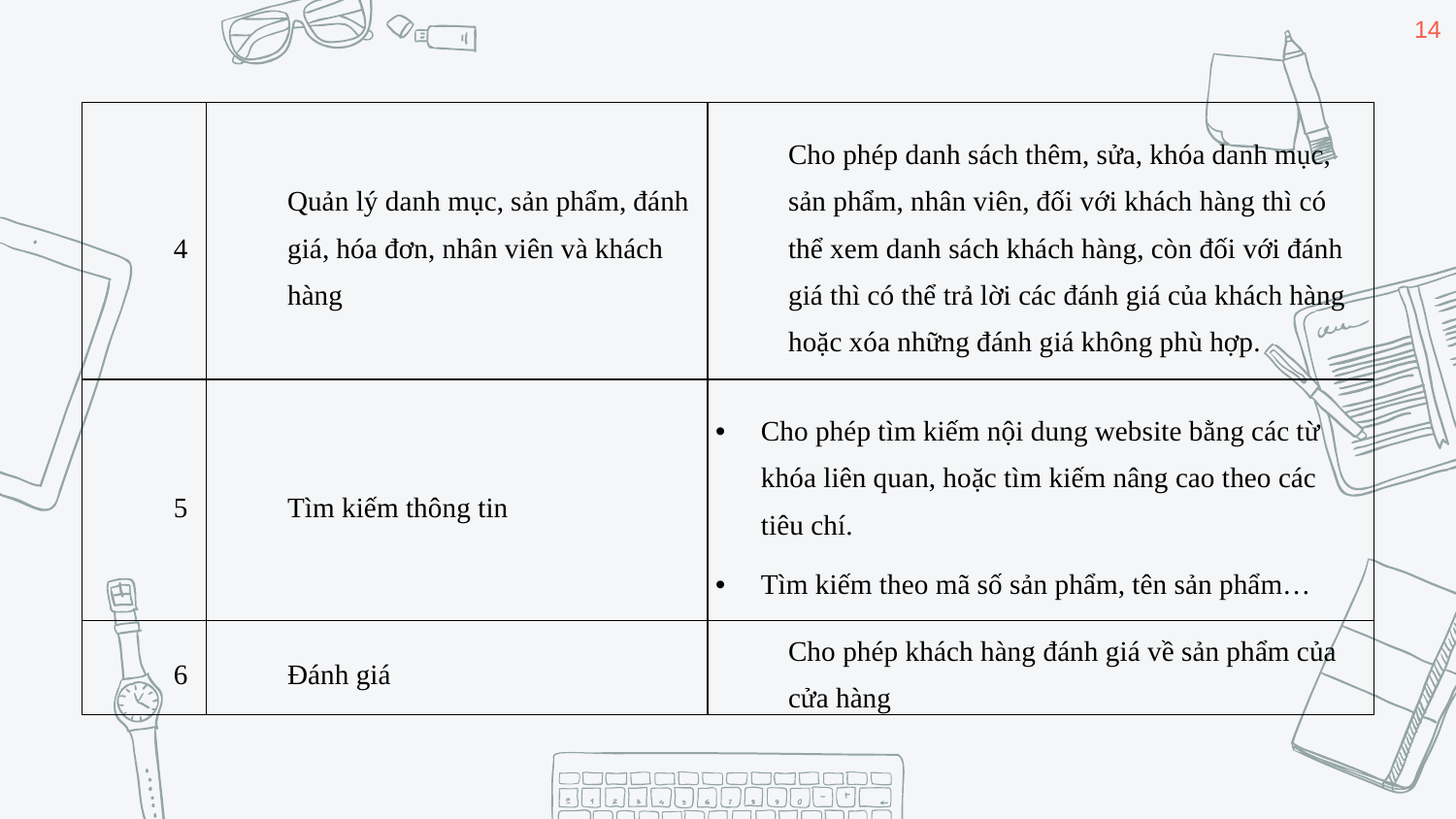

14
| 4 | Quản lý danh mục, sản phẩm, đánh giá, hóa đơn, nhân viên và khách hàng | Cho phép danh sách thêm, sửa, khóa danh mục, sản phẩm, nhân viên, đối với khách hàng thì có thể xem danh sách khách hàng, còn đối với đánh giá thì có thể trả lời các đánh giá của khách hàng hoặc xóa những đánh giá không phù hợp. |
| --- | --- | --- |
| 5 | Tìm kiếm thông tin | Cho phép tìm kiếm nội dung website bằng các từ khóa liên quan, hoặc tìm kiếm nâng cao theo các tiêu chí. Tìm kiếm theo mã số sản phẩm, tên sản phẩm… |
| 6 | Đánh giá | Cho phép khách hàng đánh giá về sản phẩm của cửa hàng |